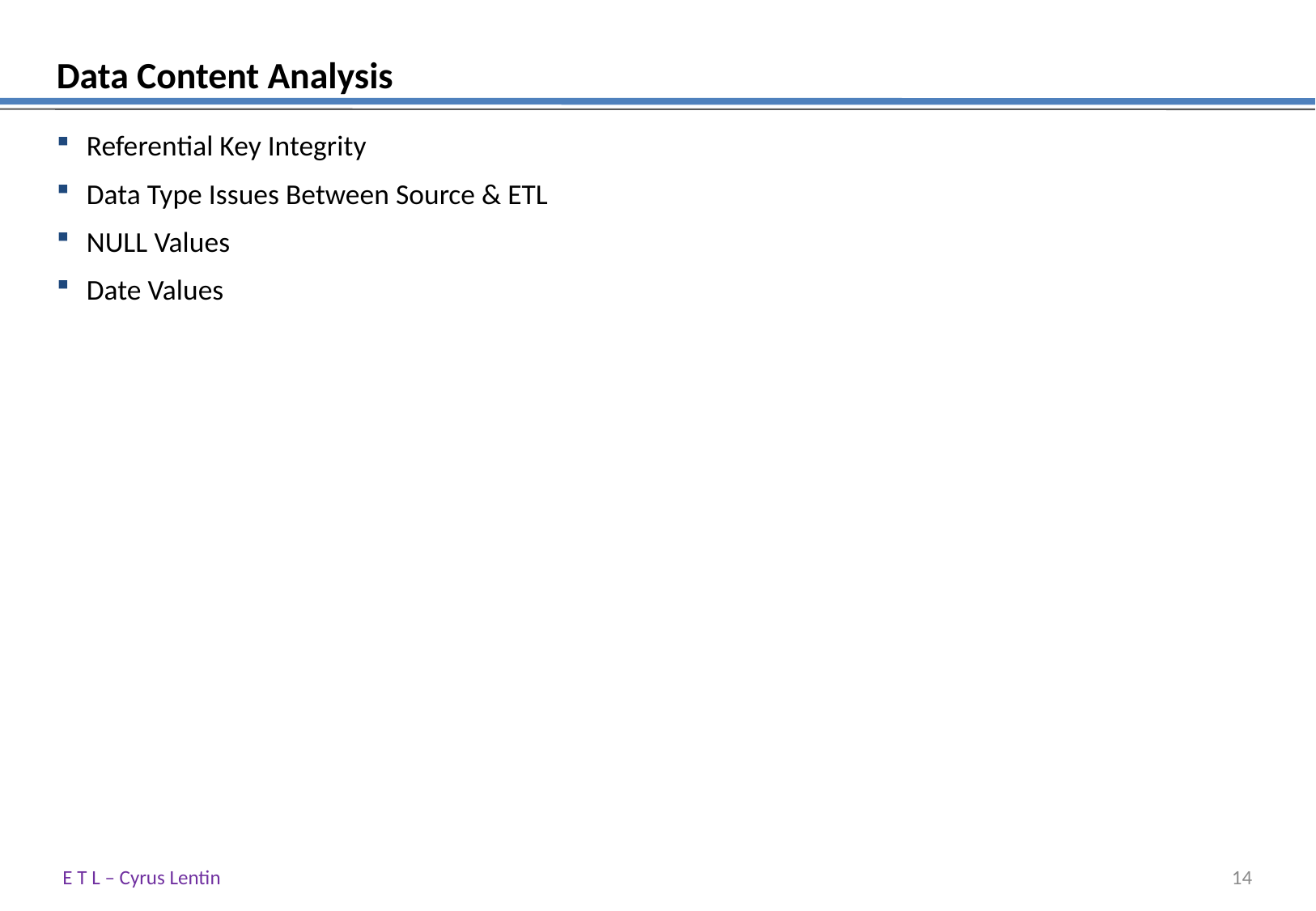

# Data Content Analysis
Referential Key Integrity
Data Type Issues Between Source & ETL
NULL Values
Date Values
E T L – Cyrus Lentin
14